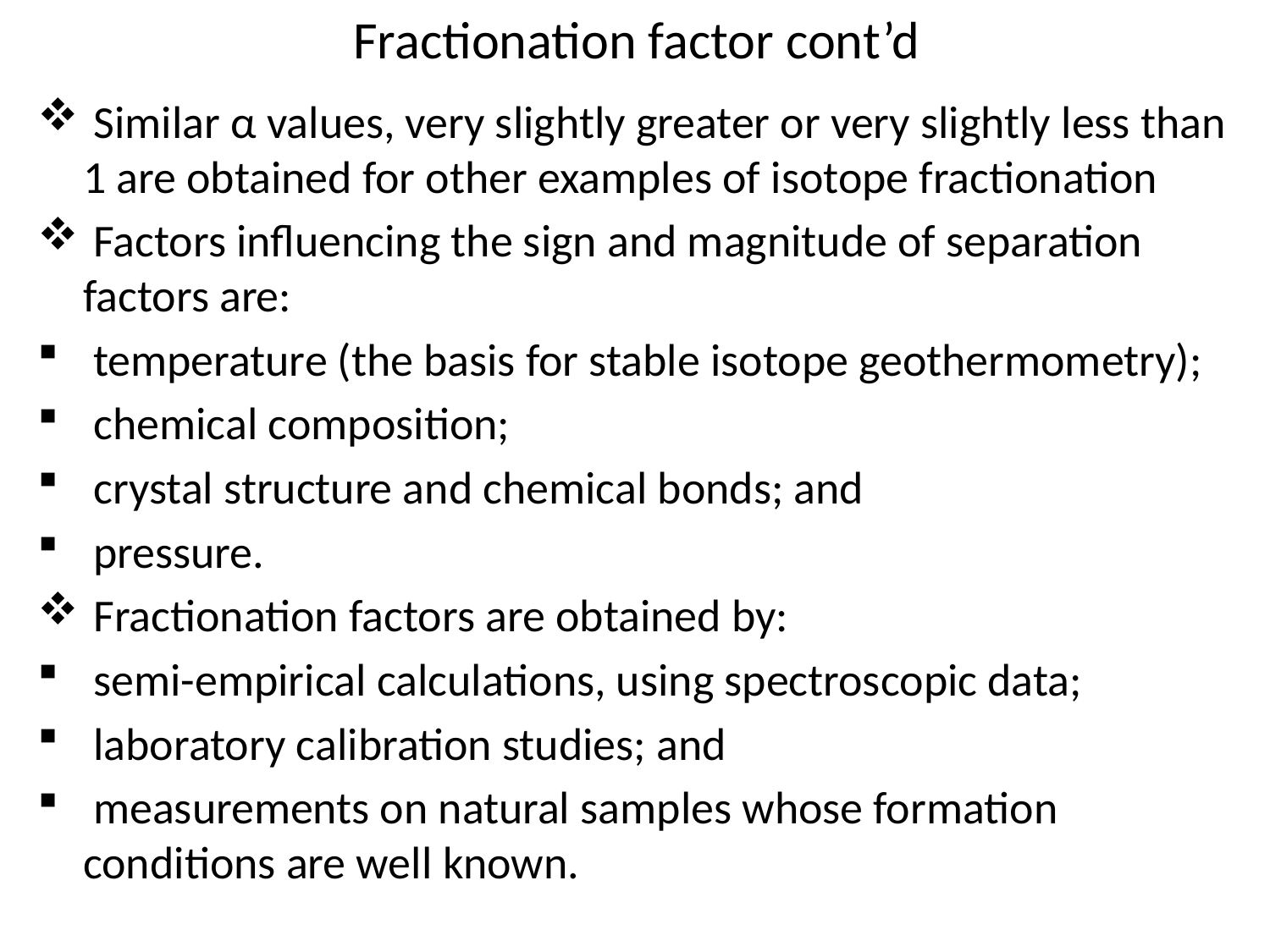

# Fractionation factor cont’d
 Similar α values, very slightly greater or very slightly less than 1 are obtained for other examples of isotope fractionation
 Factors influencing the sign and magnitude of separation factors are:
 temperature (the basis for stable isotope geothermometry);
 chemical composition;
 crystal structure and chemical bonds; and
 pressure.
 Fractionation factors are obtained by:
 semi-empirical calculations, using spectroscopic data;
 laboratory calibration studies; and
 measurements on natural samples whose formation conditions are well known.